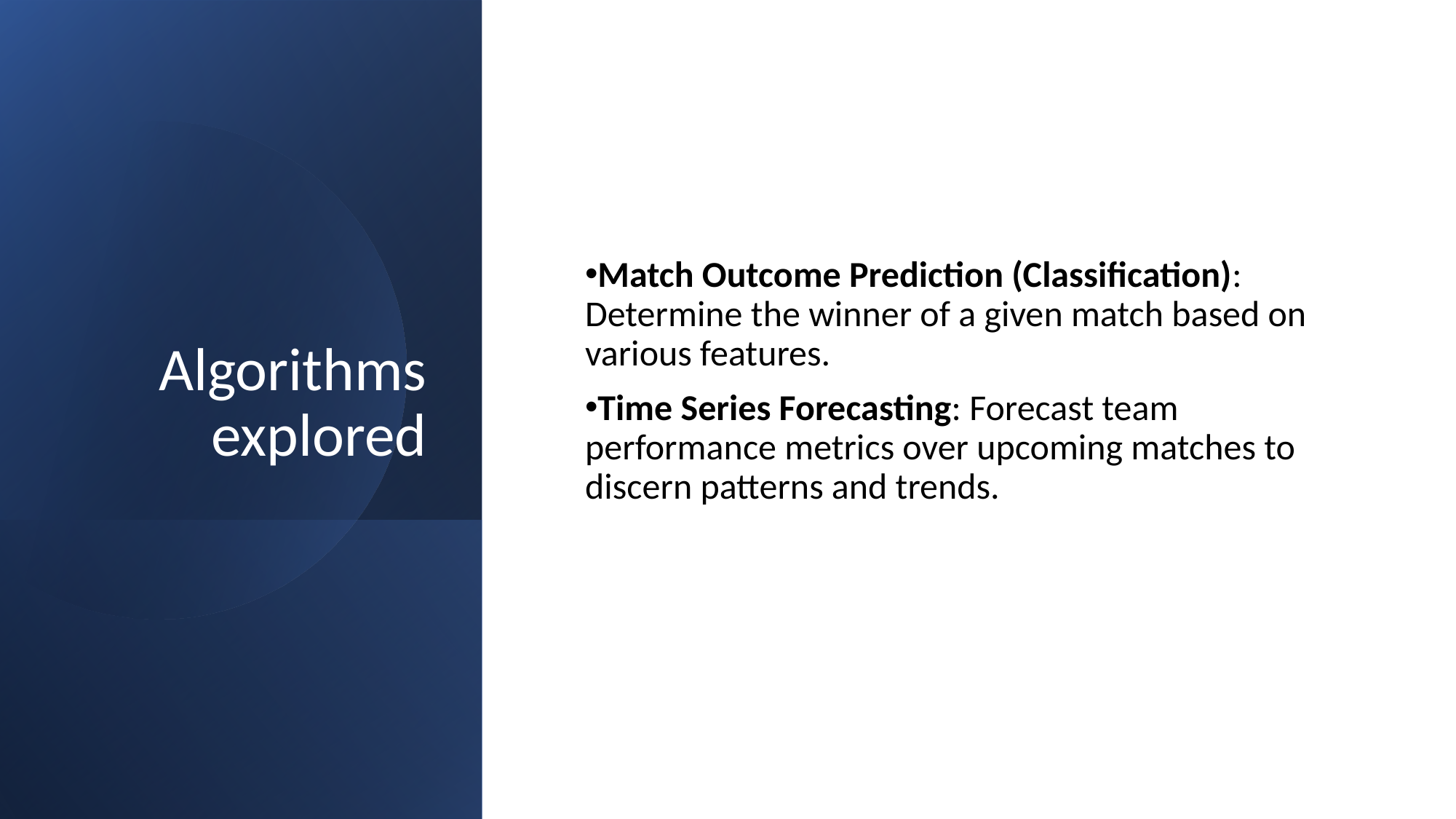

# Algorithms explored
Match Outcome Prediction (Classification): Determine the winner of a given match based on various features.
Time Series Forecasting: Forecast team performance metrics over upcoming matches to discern patterns and trends.